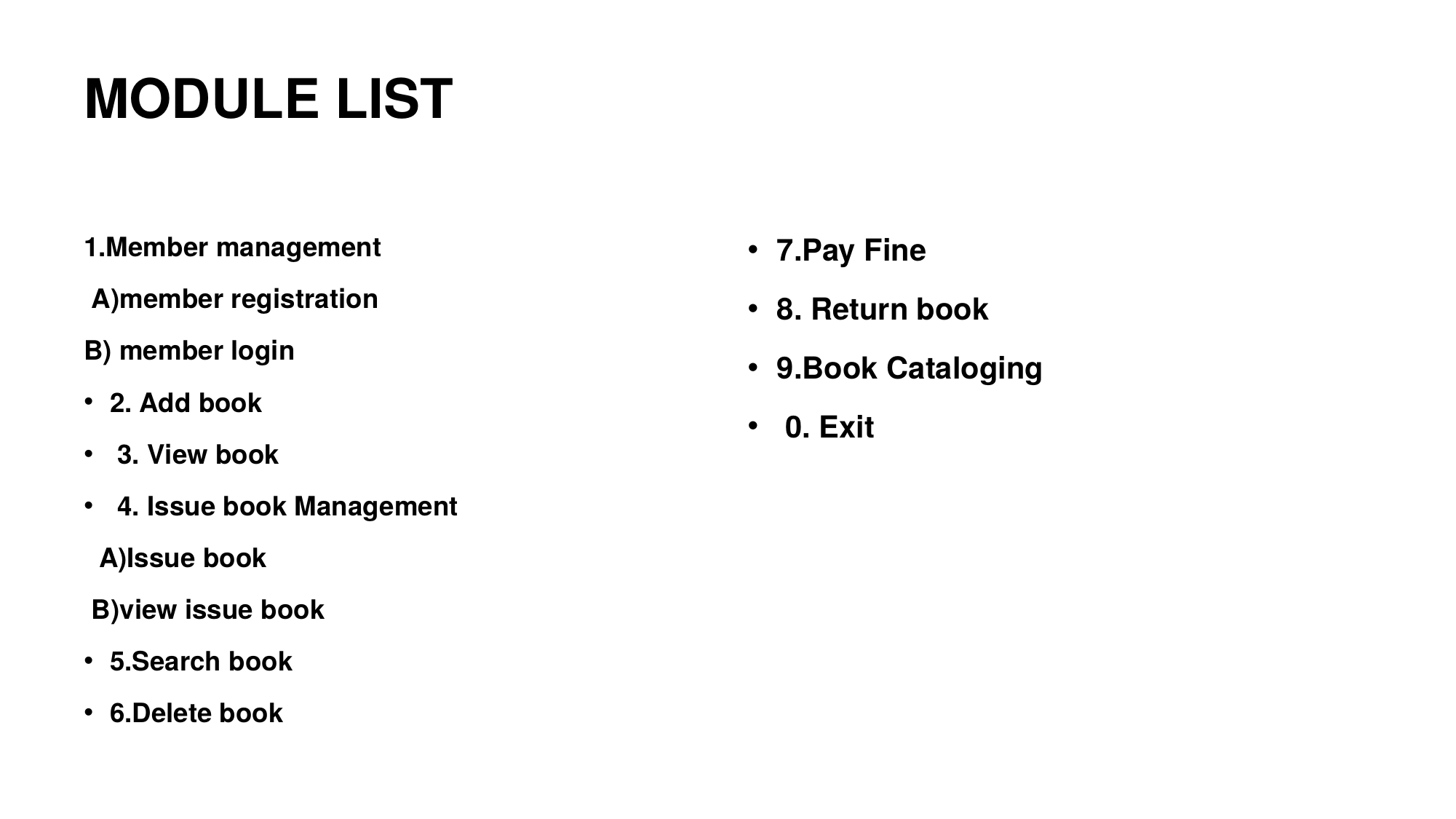

# MODULE LIST
1.Member management
 A)member registration
B) member login
2. Add book
 3. View book
 4. Issue book Management
  A)Issue book
 B)view issue book
5.Search book
6.Delete book
7.Pay Fine
8. Return book
9.Book Cataloging
 0. Exit